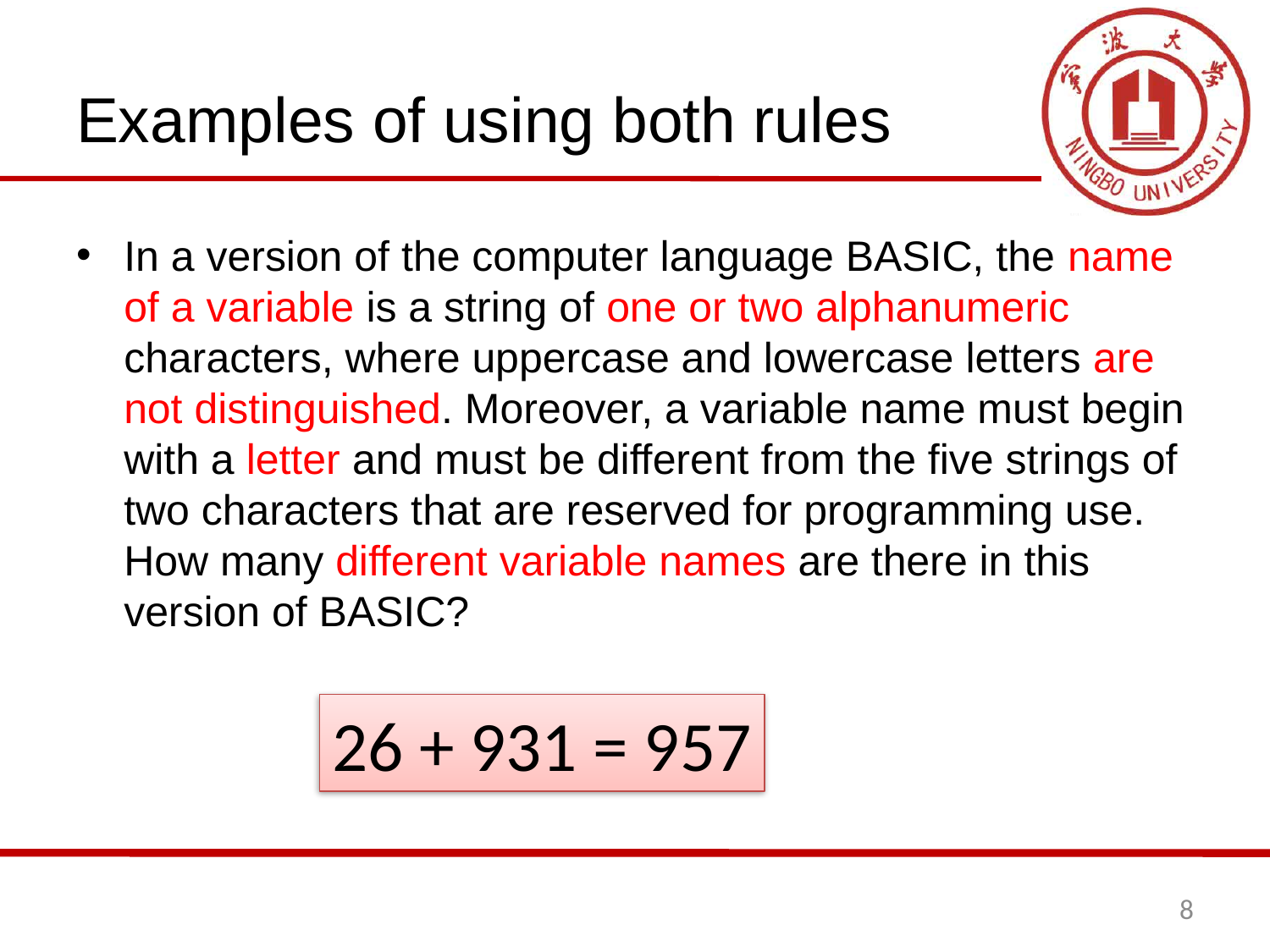

# Examples of using both rules
In a version of the computer language BASIC, the name of a variable is a string of one or two alphanumeric characters, where uppercase and lowercase letters are not distinguished. Moreover, a variable name must begin with a letter and must be different from the five strings of two characters that are reserved for programming use. How many different variable names are there in this version of BASIC?
26 + 931 = 957
8